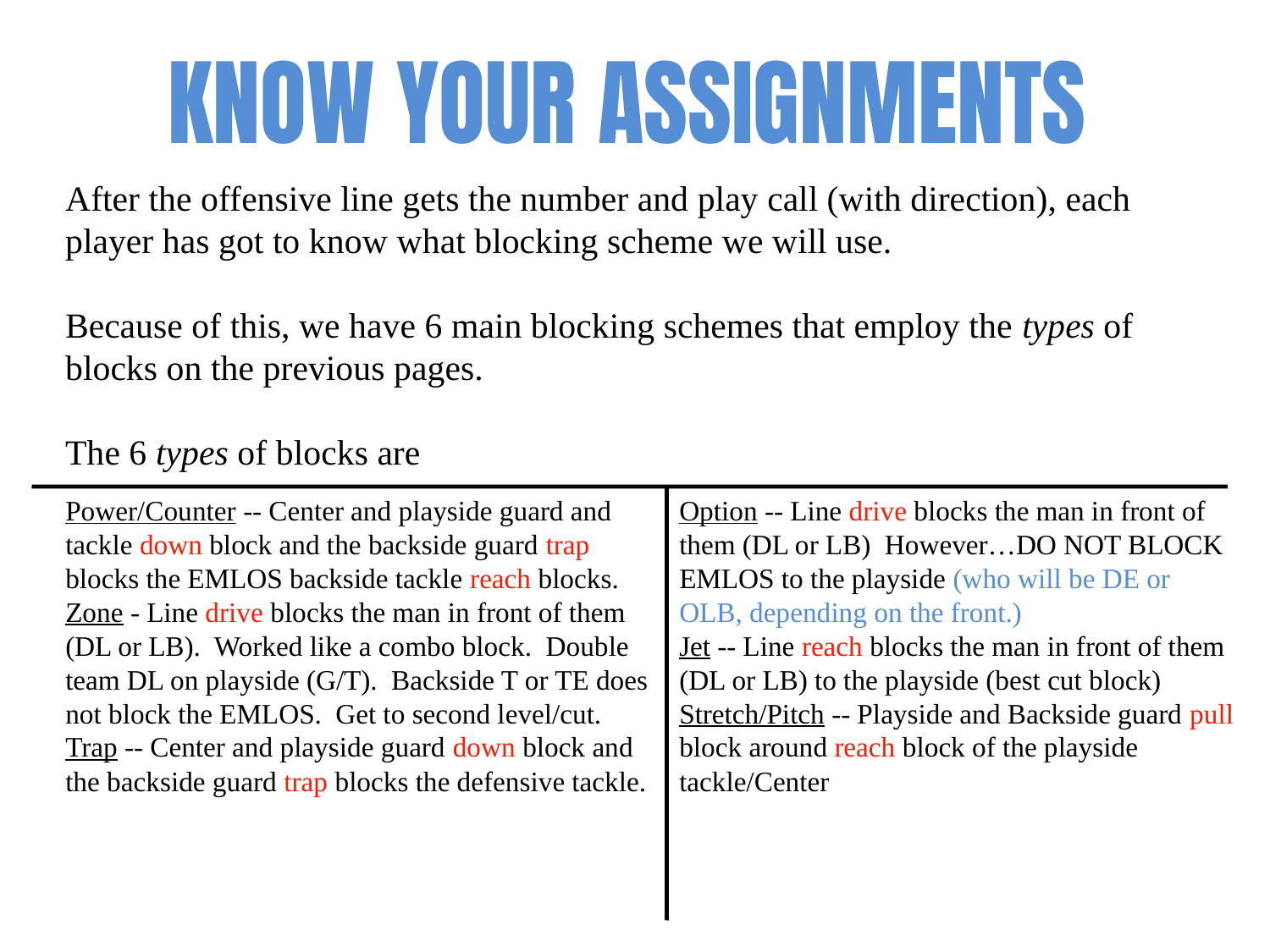

KNOW YOUR ASSIGNMENTS
After the offensive line gets the number and play call (with direction), each player has got to know what blocking scheme we will use.

Because of this, we have 6 main blocking schemes that employ the types of blocks on the previous pages.

The 6 types of blocks are

Power/Counter -- Center and playside guard and tackle down block and the backside guard trap blocks the EMLOS backside tackle reach blocks.
Zone - Line drive blocks the man in front of them (DL or LB).  Worked like a combo block.  Double team DL on playside (G/T).  Backside T or TE does not block the EMLOS.  Get to second level/cut.
Trap -- Center and playside guard down block and the backside guard trap blocks the defensive tackle.
Option -- Line drive blocks the man in front of them (DL or LB)  However…DO NOT BLOCK EMLOS to the playside (who will be DE or OLB, depending on the front.)
Jet -- Line reach blocks the man in front of them (DL or LB) to the playside (best cut block)
Stretch/Pitch -- Playside and Backside guard pull block around reach block of the playside tackle/Center